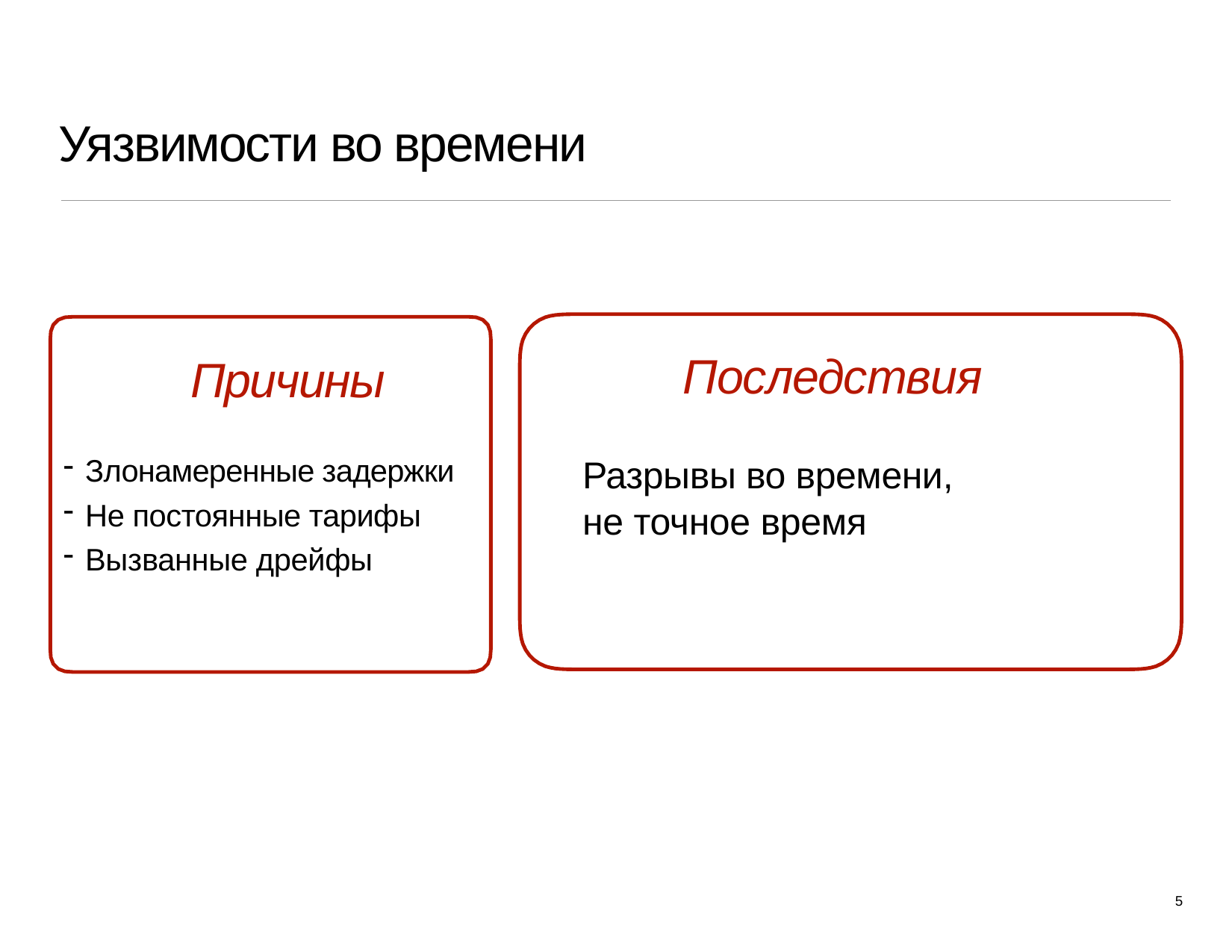

# Уязвимости во времени

Последствия
Причины
Злонамеренные задержки
Не постоянные тарифы
Вызванные дрейфы
Разрывы во времени,
не точное время
5